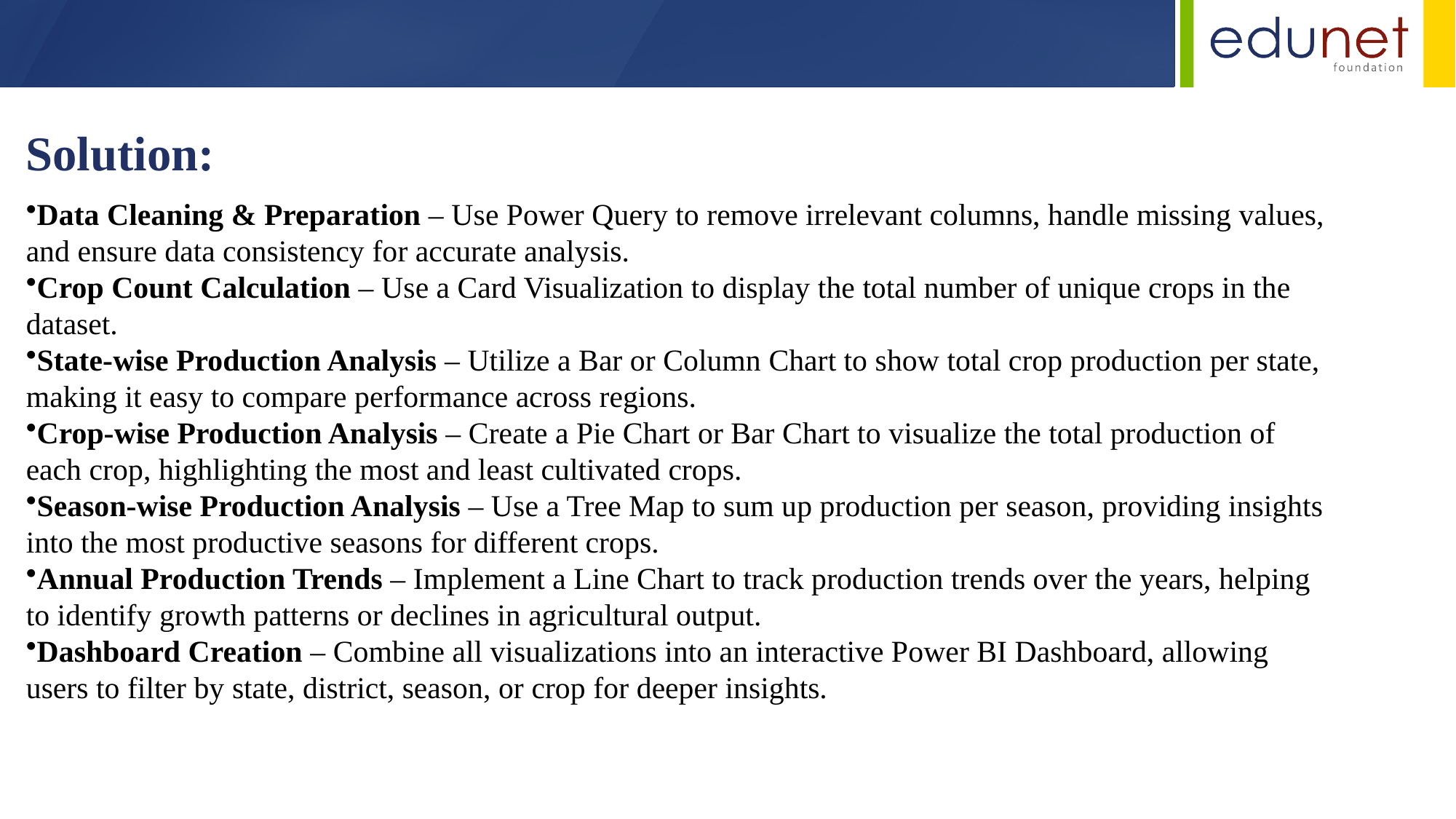

Solution:
Data Cleaning & Preparation – Use Power Query to remove irrelevant columns, handle missing values, and ensure data consistency for accurate analysis.
Crop Count Calculation – Use a Card Visualization to display the total number of unique crops in the dataset.
State-wise Production Analysis – Utilize a Bar or Column Chart to show total crop production per state, making it easy to compare performance across regions.
Crop-wise Production Analysis – Create a Pie Chart or Bar Chart to visualize the total production of each crop, highlighting the most and least cultivated crops.
Season-wise Production Analysis – Use a Tree Map to sum up production per season, providing insights into the most productive seasons for different crops.
Annual Production Trends – Implement a Line Chart to track production trends over the years, helping to identify growth patterns or declines in agricultural output.
Dashboard Creation – Combine all visualizations into an interactive Power BI Dashboard, allowing users to filter by state, district, season, or crop for deeper insights.